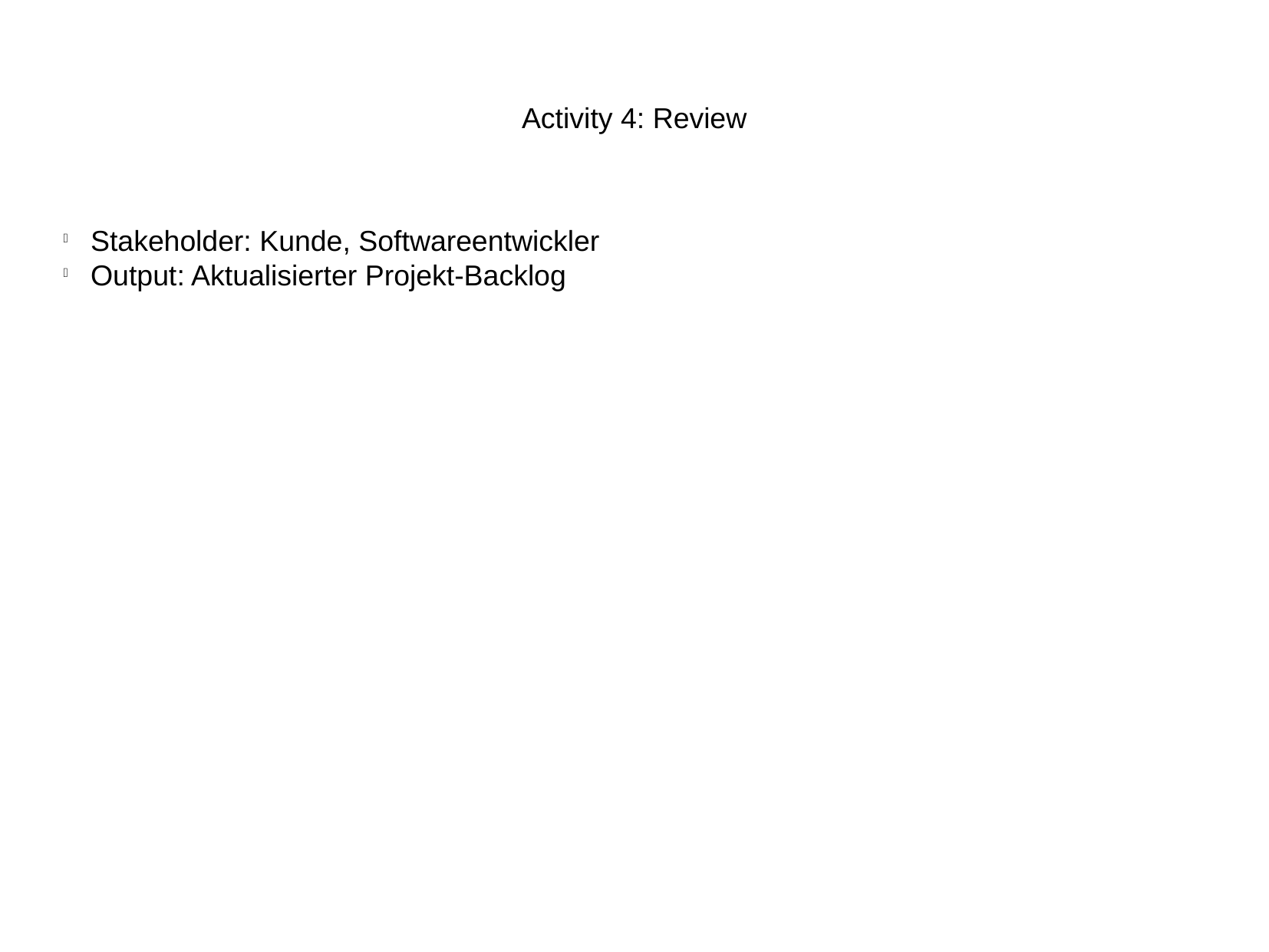

Activity 4: Review
Stakeholder: Kunde, Softwareentwickler
Output: Aktualisierter Projekt-Backlog